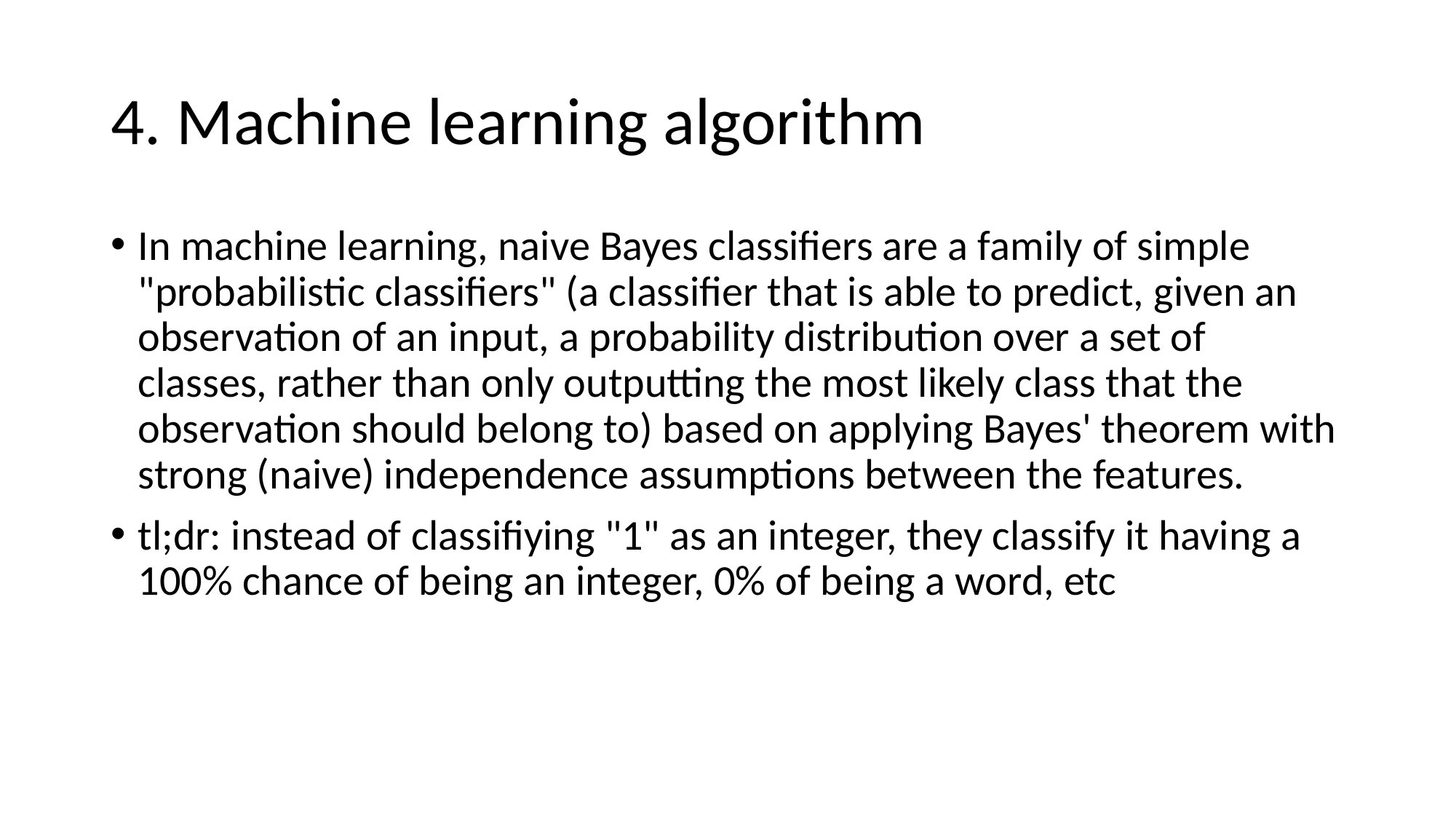

# 4. Machine learning algorithm
In machine learning, naive Bayes classifiers are a family of simple "probabilistic classifiers" (a classifier that is able to predict, given an observation of an input, a probability distribution over a set of classes, rather than only outputting the most likely class that the observation should belong to) based on applying Bayes' theorem with strong (naive) independence assumptions between the features.
tl;dr: instead of classifiying "1" as an integer, they classify it having a 100% chance of being an integer, 0% of being a word, etc